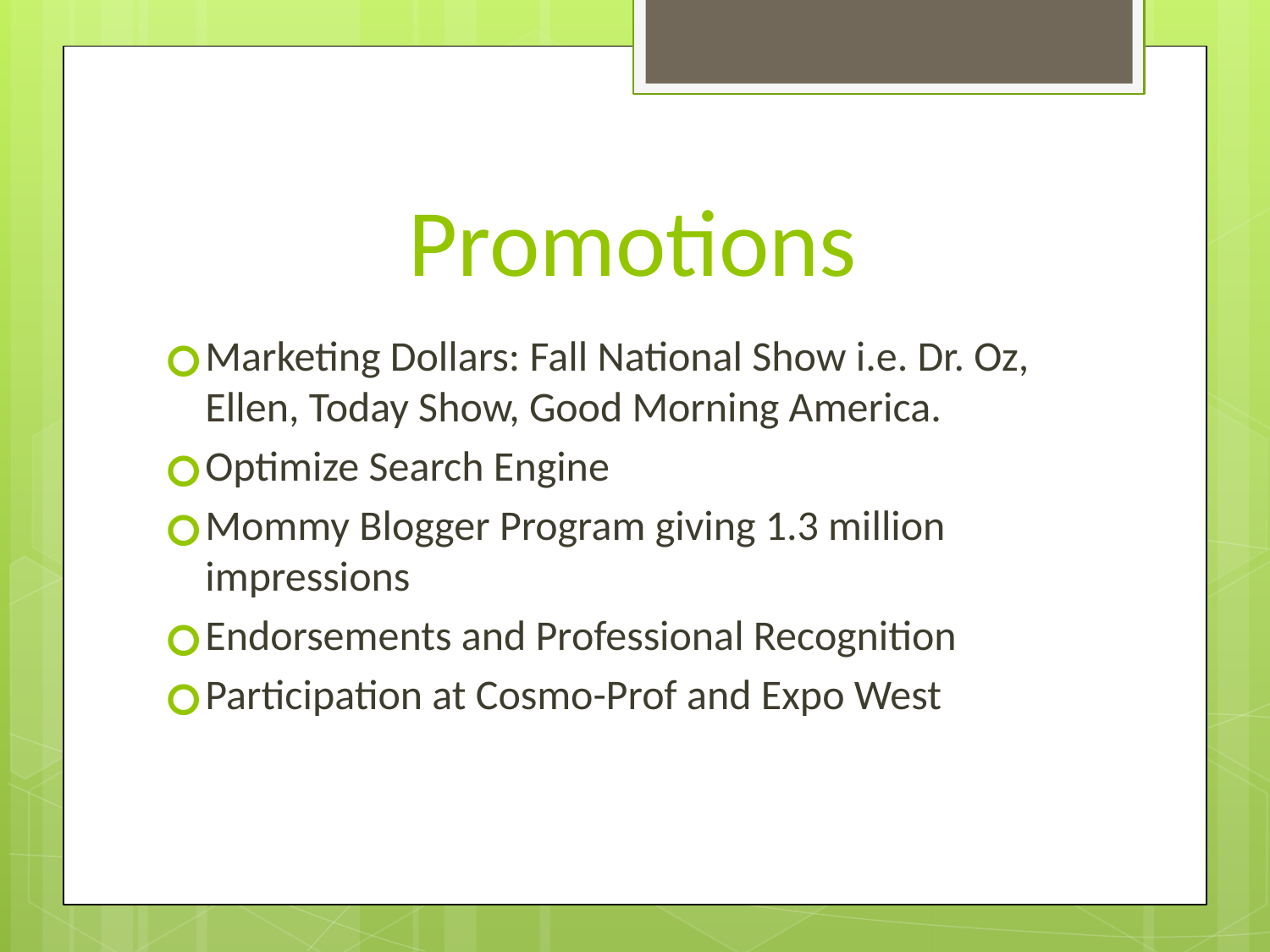

# Promotions
Marketing Dollars: Fall National Show i.e. Dr. Oz, Ellen, Today Show, Good Morning America.
Optimize Search Engine
Mommy Blogger Program giving 1.3 million impressions
Endorsements and Professional Recognition
Participation at Cosmo-Prof and Expo West